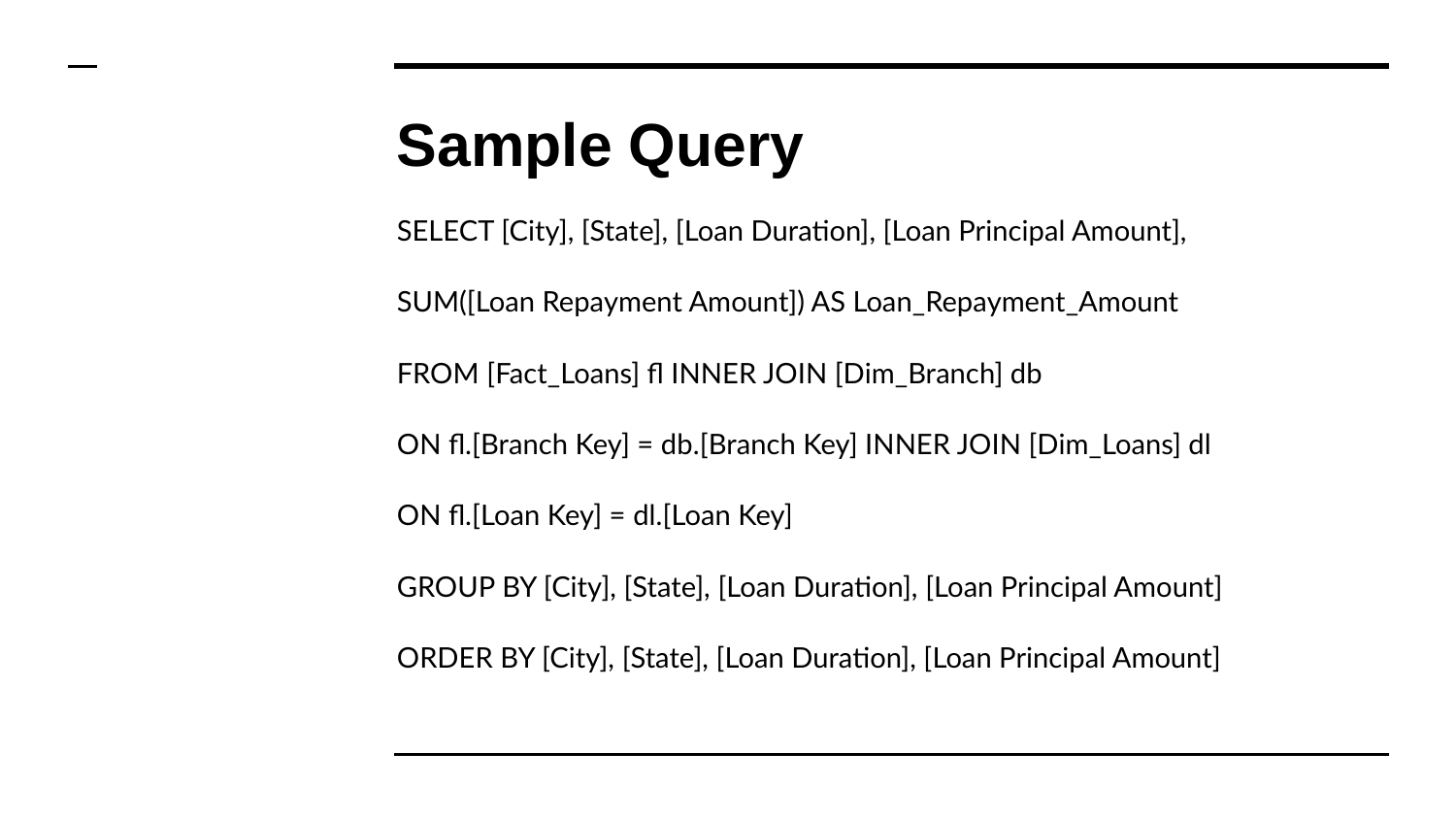

# Sample Query
SELECT [City], [State], [Loan Duration], [Loan Principal Amount],
SUM([Loan Repayment Amount]) AS Loan_Repayment_Amount
FROM [Fact_Loans] fl INNER JOIN [Dim_Branch] db
ON fl.[Branch Key] = db.[Branch Key] INNER JOIN [Dim_Loans] dl
ON fl.[Loan Key] = dl.[Loan Key]
GROUP BY [City], [State], [Loan Duration], [Loan Principal Amount]
ORDER BY [City], [State], [Loan Duration], [Loan Principal Amount]